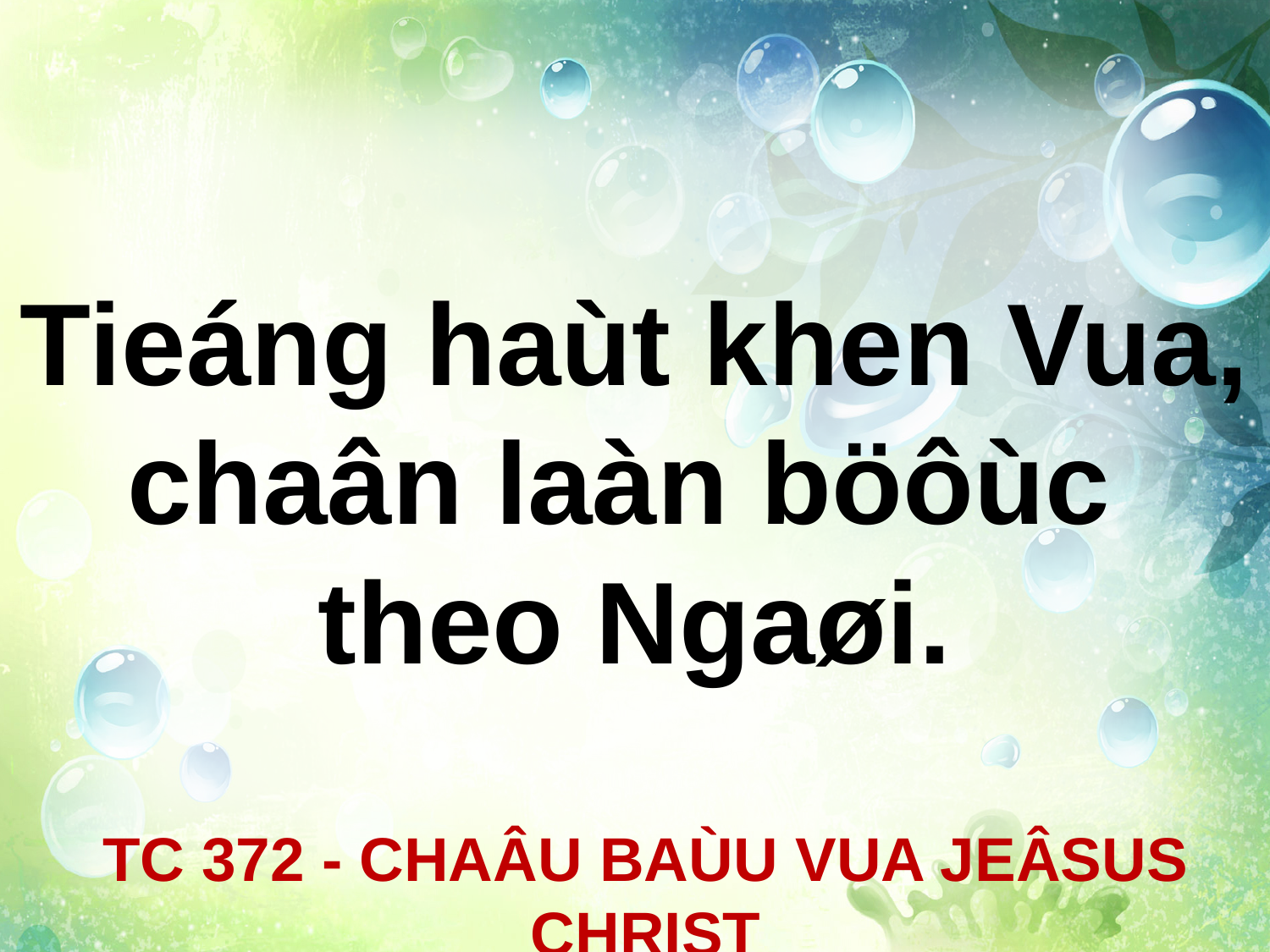

Tieáng haùt khen Vua, chaân laàn böôùc
theo Ngaøi.
TC 372 - CHAÂU BAÙU VUA JEÂSUS CHRIST